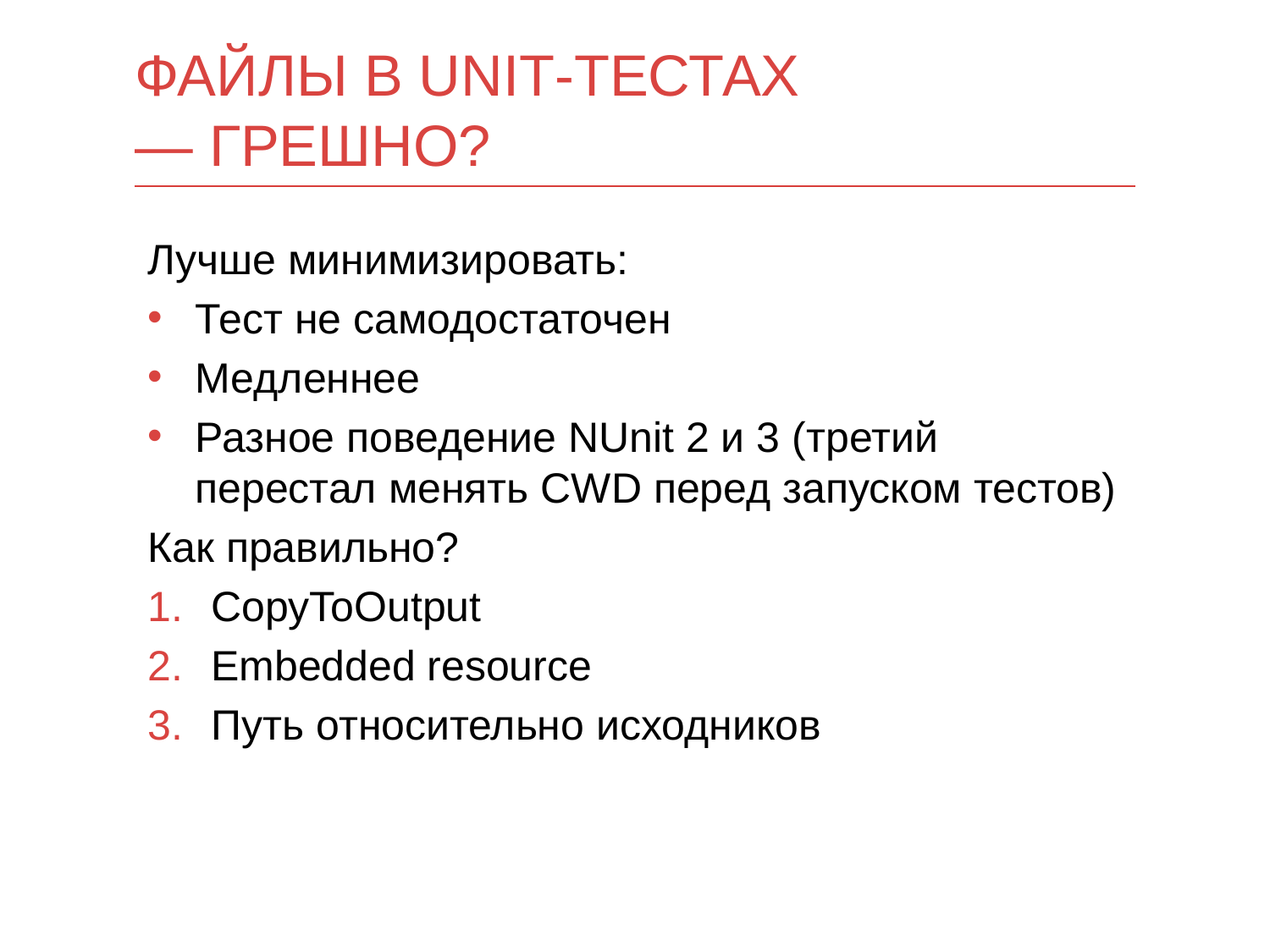

# Файлы в Unit-тестах — грешно?
Лучше минимизировать:
Тест не самодостаточен
Медленнее
Разное поведение NUnit 2 и 3 (третий перестал менять CWD перед запуском тестов)
Как правильно?
CopyToOutput
Embedded resource
Путь относительно исходников